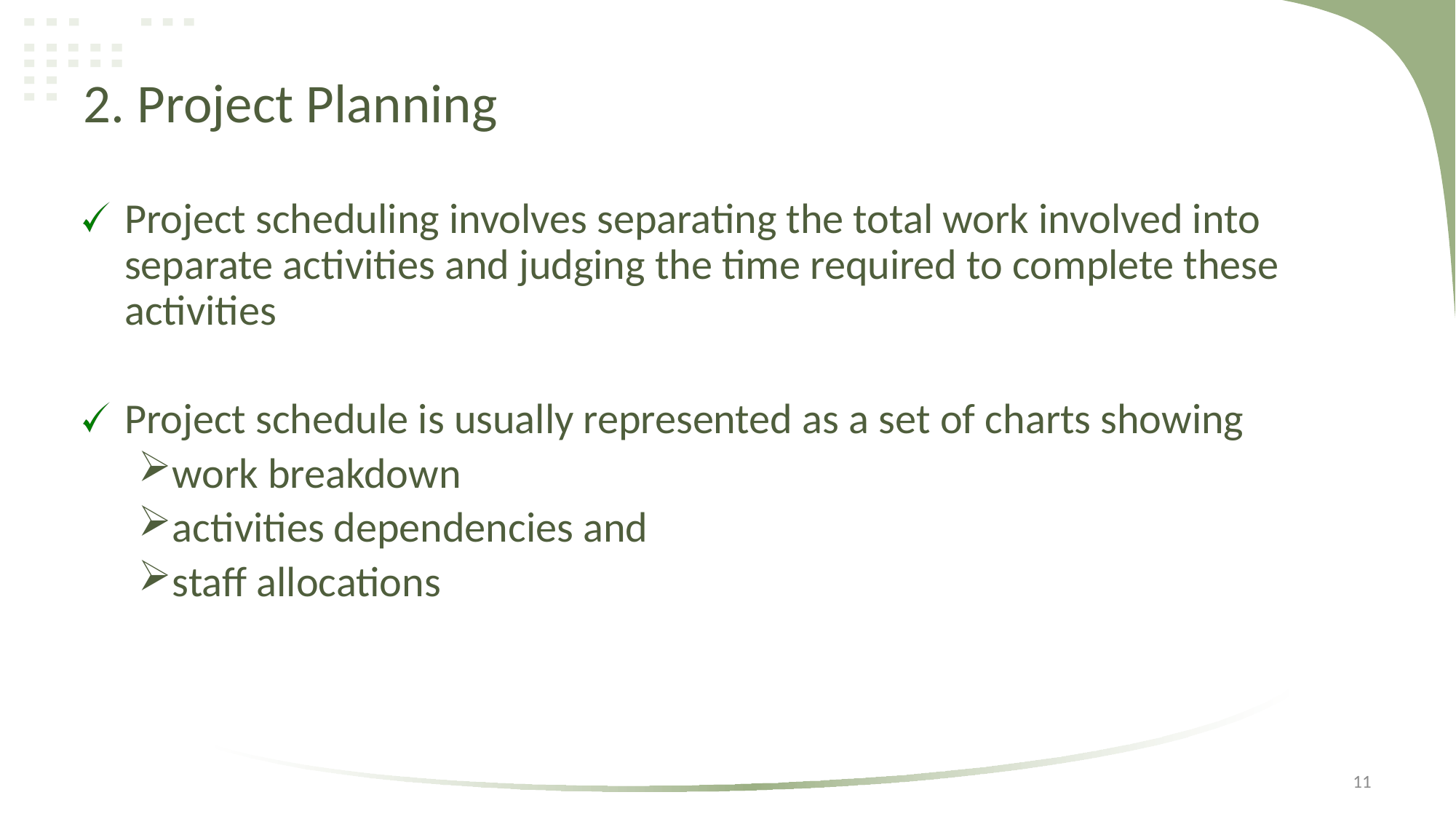

# 2. Project Planning
Project scheduling involves separating the total work involved into separate activities and judging the time required to complete these activities

Project schedule is usually represented as a set of charts showing
work breakdown
activities dependencies and
staff allocations
11